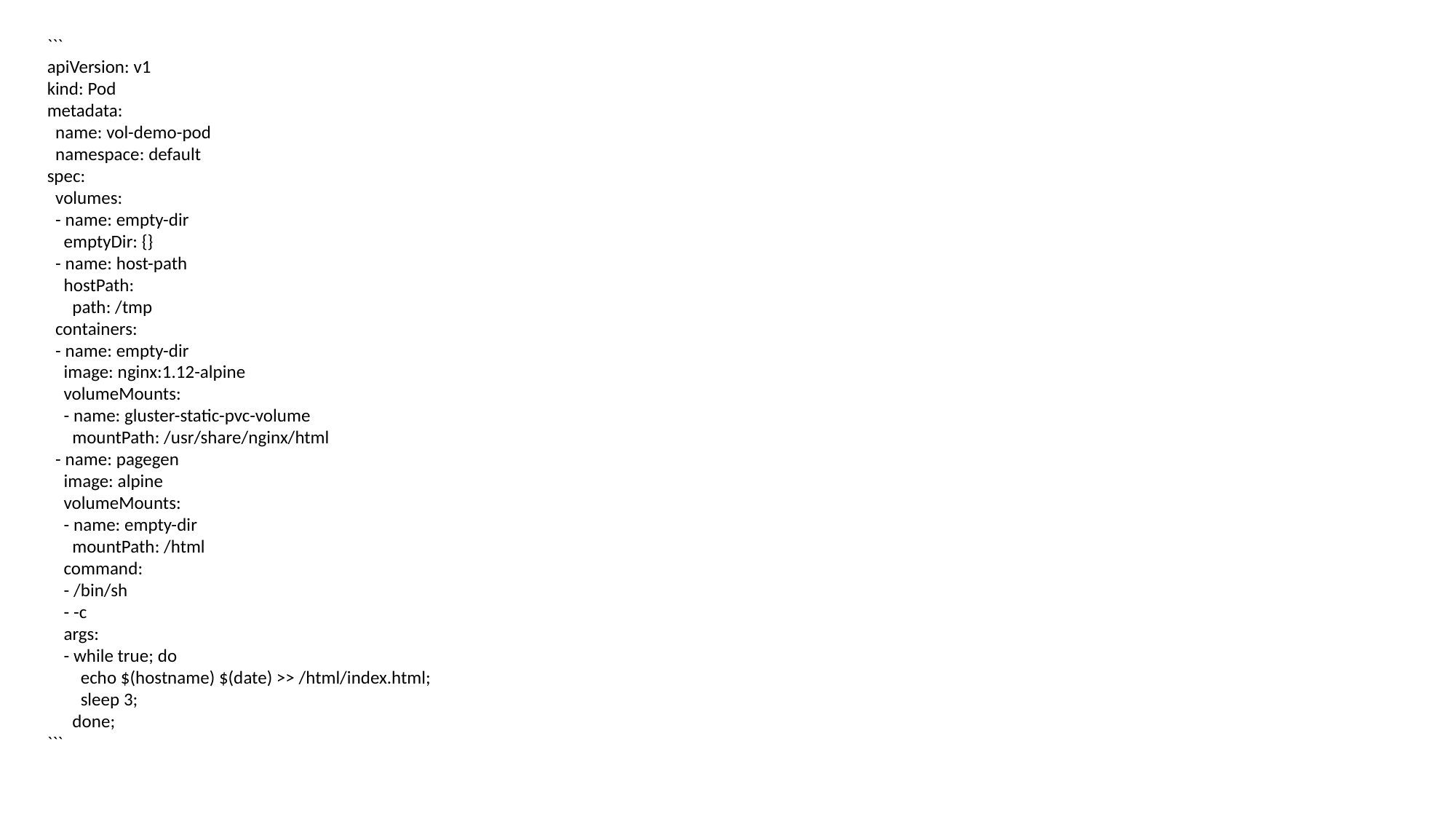

```
apiVersion: v1
kind: Pod
metadata:
  name: vol-demo-pod
  namespace: default
spec:
  volumes:
  - name: empty-dir
    emptyDir: {}
  - name: host-path
    hostPath:
      path: /tmp
  containers:
  - name: empty-dir
    image: nginx:1.12-alpine
    volumeMounts:
    - name: gluster-static-pvc-volume
      mountPath: /usr/share/nginx/html
  - name: pagegen
    image: alpine
    volumeMounts:
    - name: empty-dir
      mountPath: /html
    command:
    - /bin/sh
    - -c
    args:
    - while true; do
        echo $(hostname) $(date) >> /html/index.html;
        sleep 3;
      done;
```